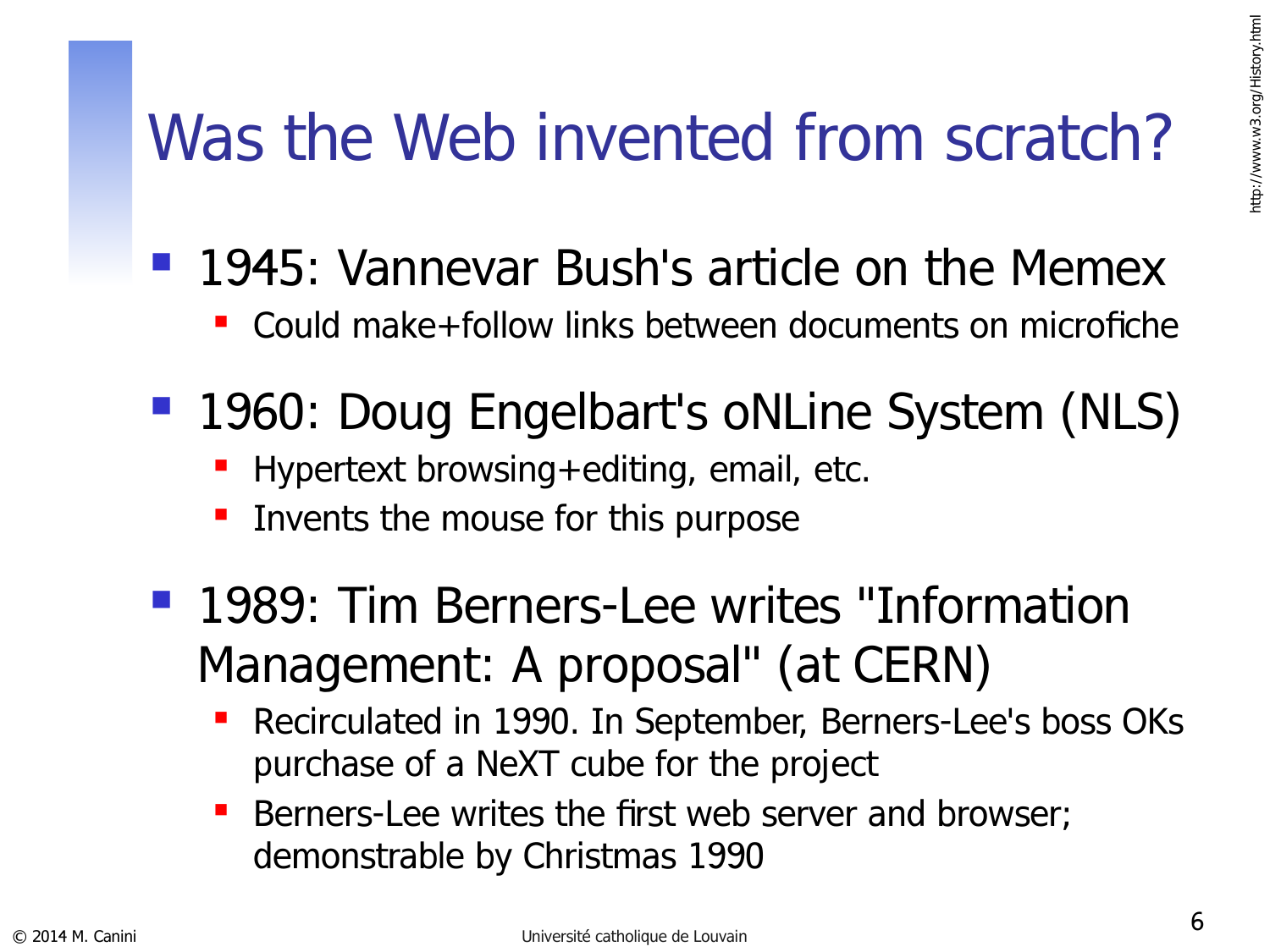

# Was the Web invented from scratch?
http://www.w3.org/History.html
1945: Vannevar Bush's article on the Memex
Could make+follow links between documents on microfiche
1960: Doug Engelbart's oNLine System (NLS)
Hypertext browsing+editing, email, etc.
Invents the mouse for this purpose
1989: Tim Berners-Lee writes "Information Management: A proposal" (at CERN)
Recirculated in 1990. In September, Berners-Lee's boss OKs purchase of a NeXT cube for the project
Berners-Lee writes the first web server and browser; demonstrable by Christmas 1990

6
Université catholique de Louvain